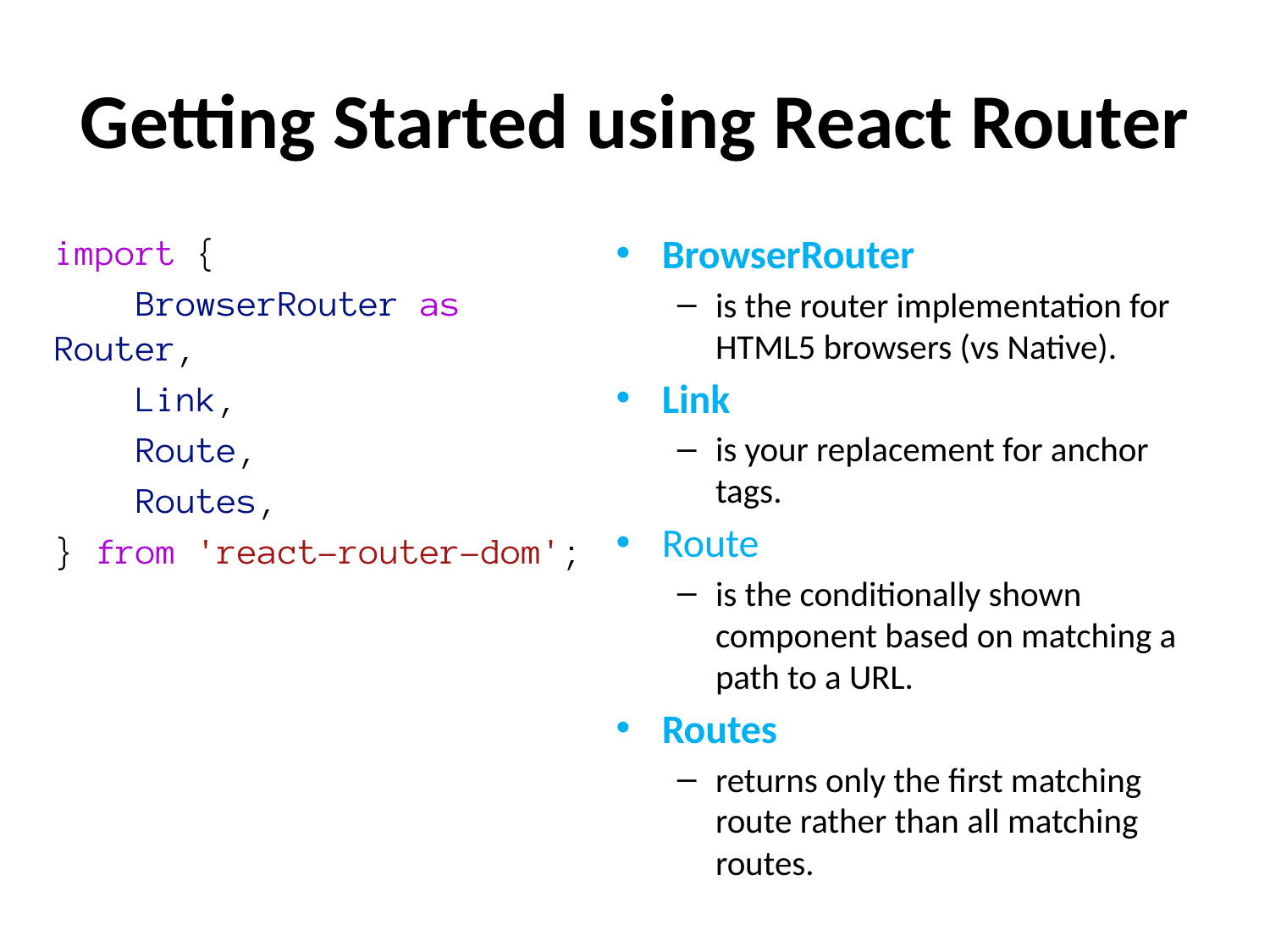

# Getting Started using React Router
import {
    BrowserRouter as Router,
    Link,
    Route,
    Routes,
} from 'react-router-dom';

BrowserRouter
is the router implementation for HTML5 browsers (vs Native).
Link
is your replacement for anchor tags.
Route
is the conditionally shown component based on matching a path to a URL.
Routes
returns only the first matching route rather than all matching routes.